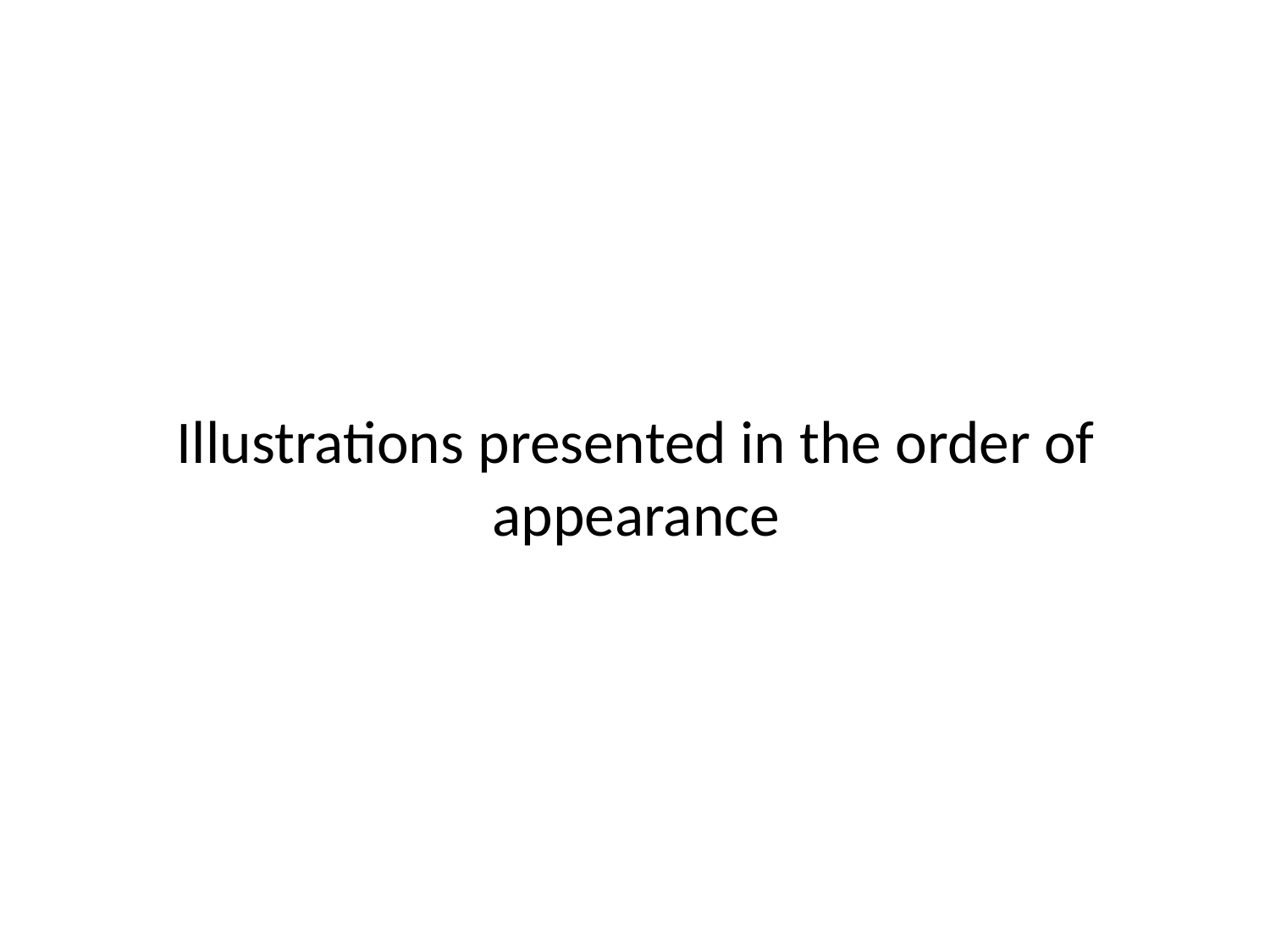

# Illustrations presented in the order of appearance